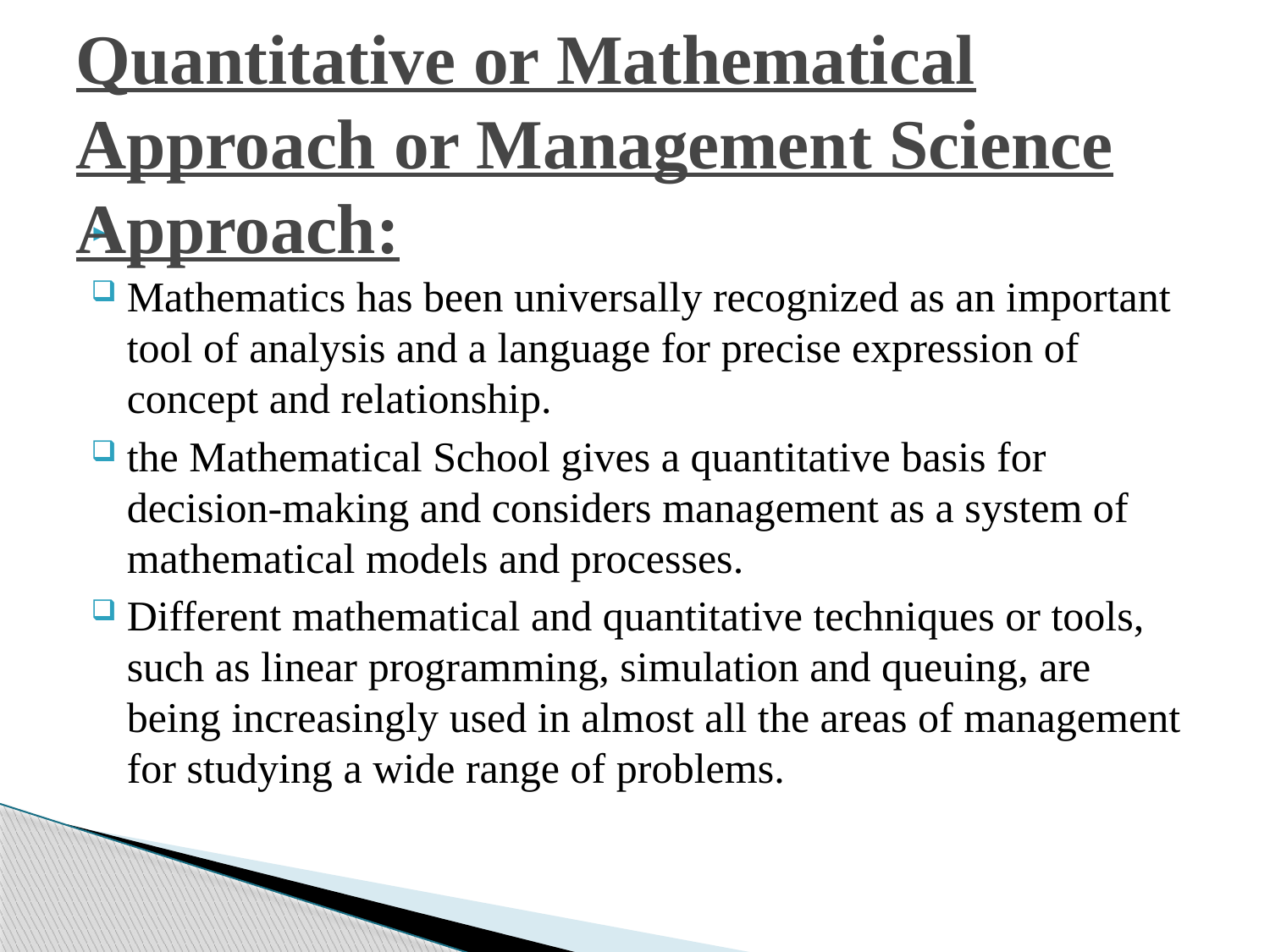

# Quantitative or Mathematical Approach or Management Science Approach:

Mathematics has been universally recognized as an important tool of analysis and a language for precise expression of concept and relationship.
the Mathematical School gives a quantitative basis for decision-making and considers management as a system of mathematical models and processes.
Different mathematical and quantitative techniques or tools, such as linear programming, simulation and queuing, are being increasingly used in almost all the areas of management for studying a wide range of problems.